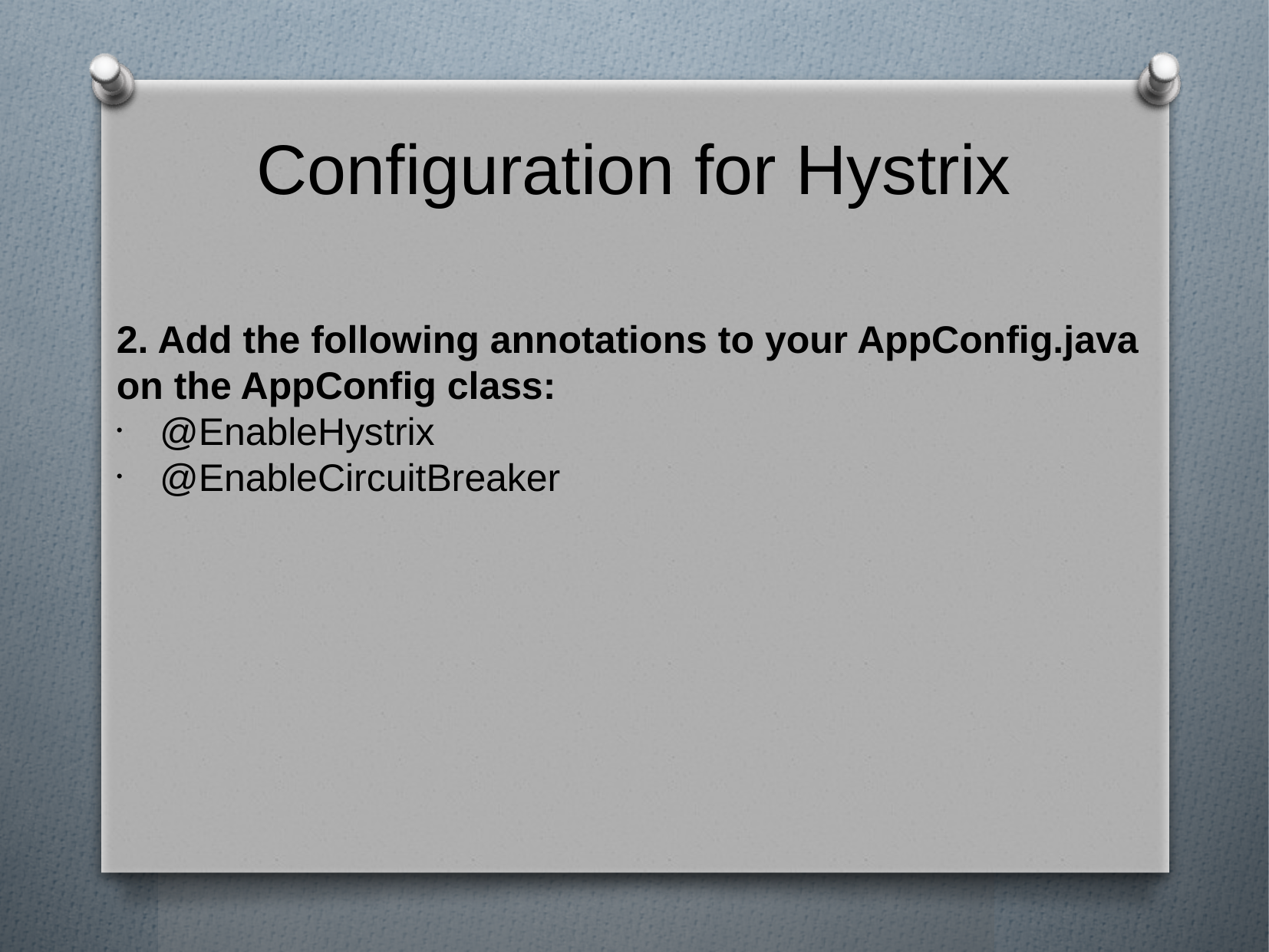

Configuration for Hystrix

2. Add the following annotations to your AppConfig.java on the AppConfig class:
@EnableHystrix
@EnableCircuitBreaker